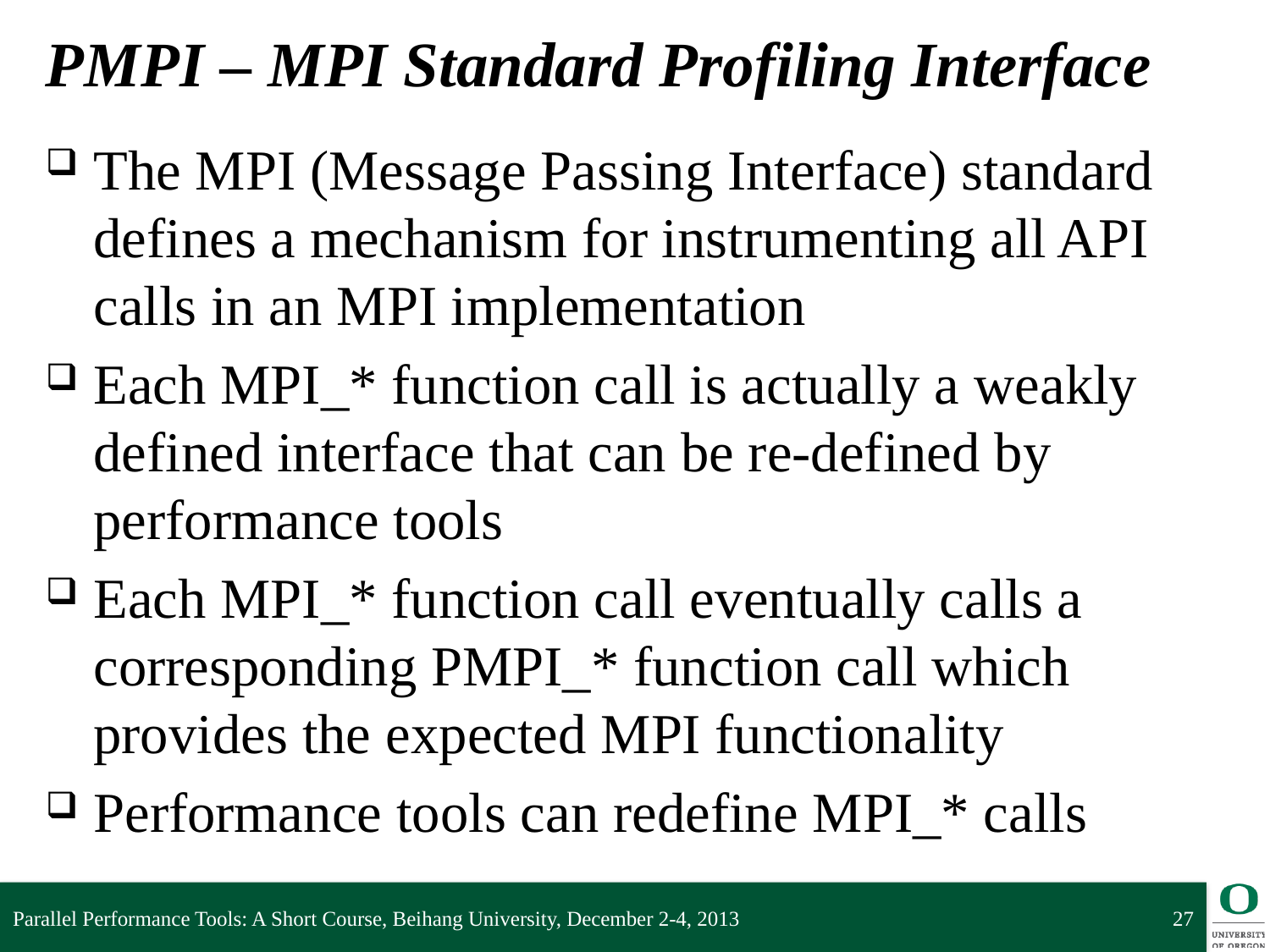

# PMPI – MPI Standard Profiling Interface
The MPI (Message Passing Interface) standard defines a mechanism for instrumenting all API calls in an MPI implementation
Each MPI_* function call is actually a weakly defined interface that can be re-defined by performance tools
Each MPI_* function call eventually calls a corresponding PMPI_* function call which provides the expected MPI functionality
Performance tools can redefine MPI_* calls
Parallel Performance Tools: A Short Course, Beihang University, December 2-4, 2013
27